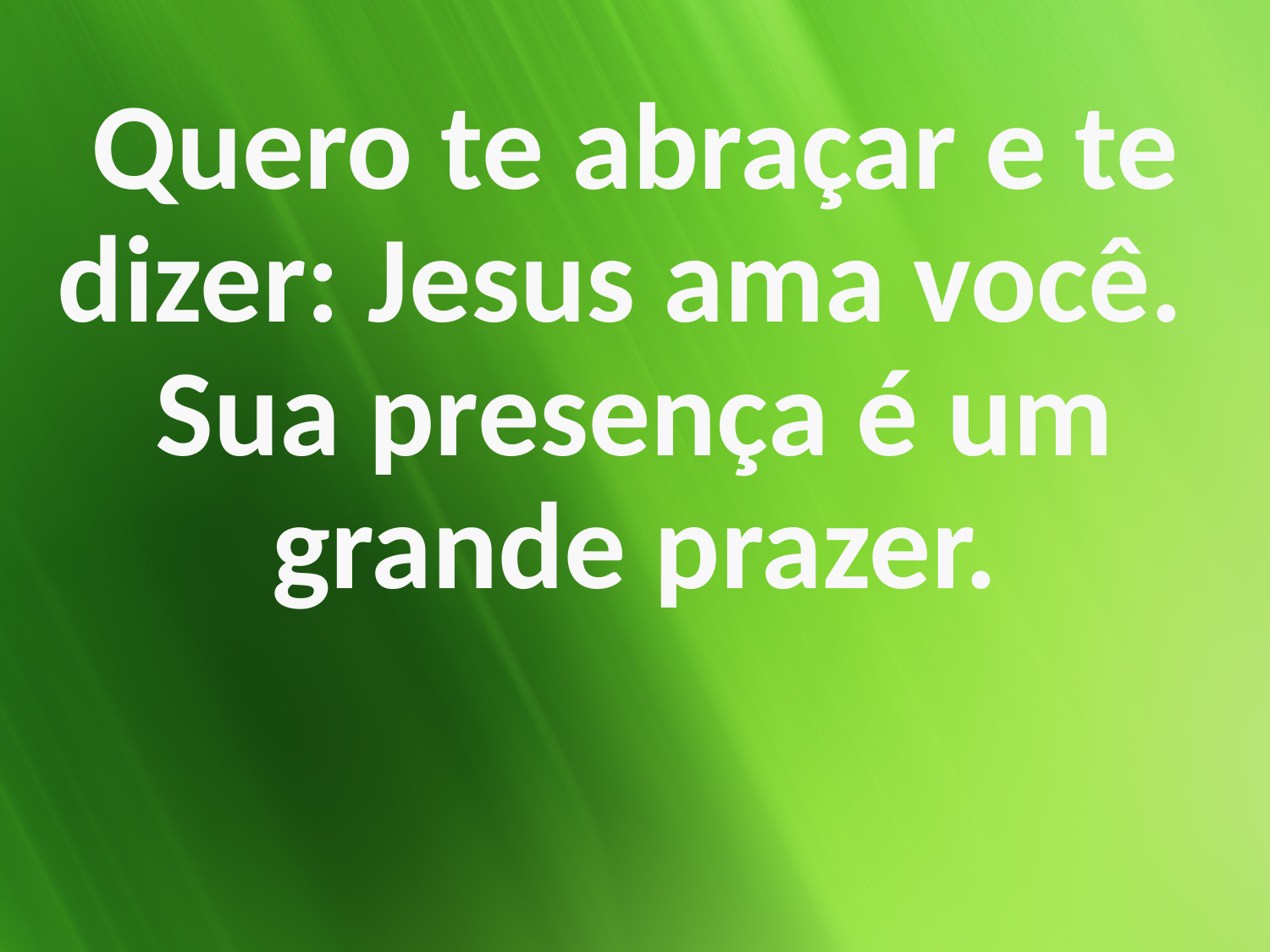

Quero te abraçar e te dizer: Jesus ama você.
Sua presença é um grande prazer.